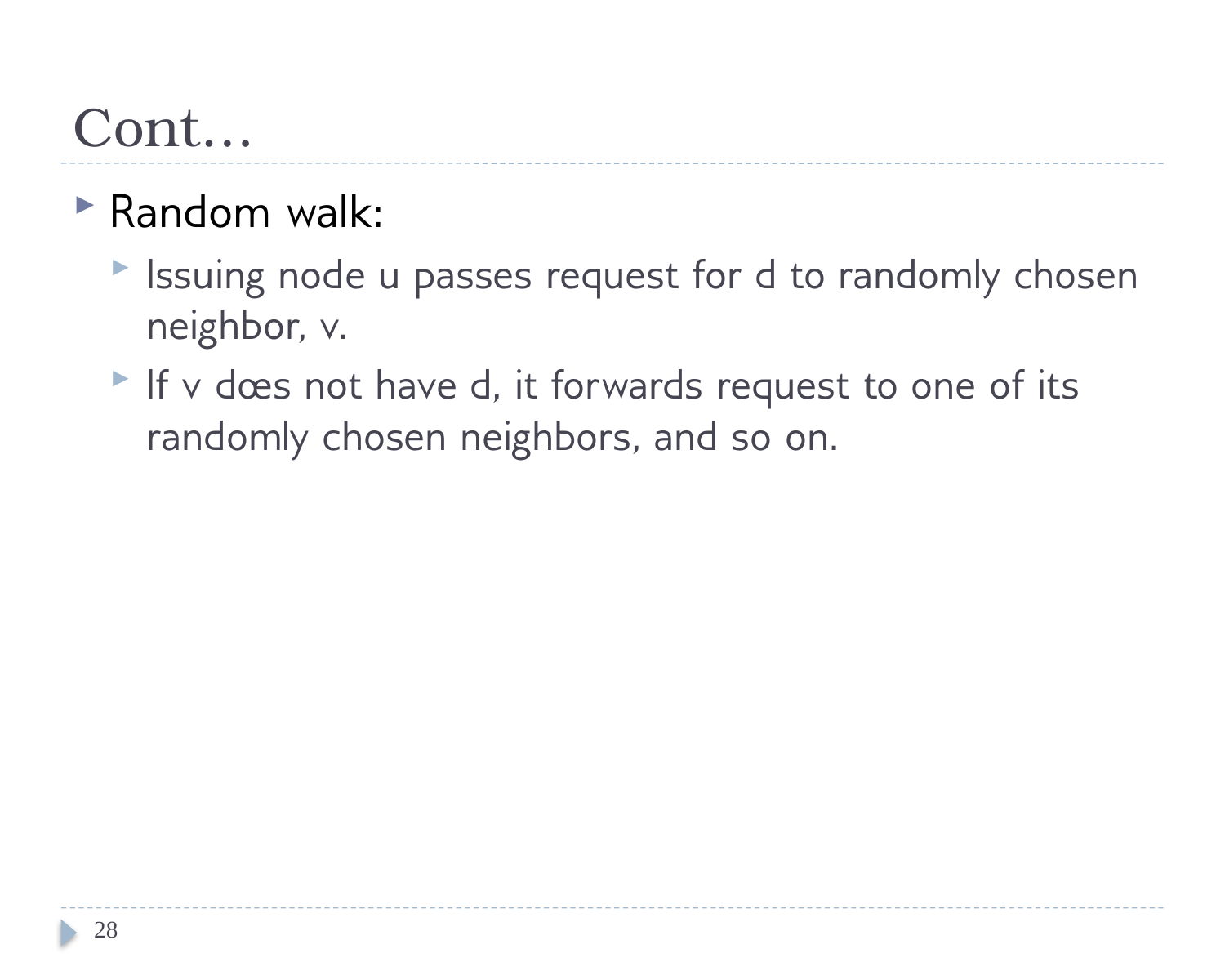

# Cont…
Random walk:
Issuing node u passes request for d to randomly chosen neighbor, v.
If v does not have d, it forwards request to one of its randomly chosen neighbors, and so on.

28